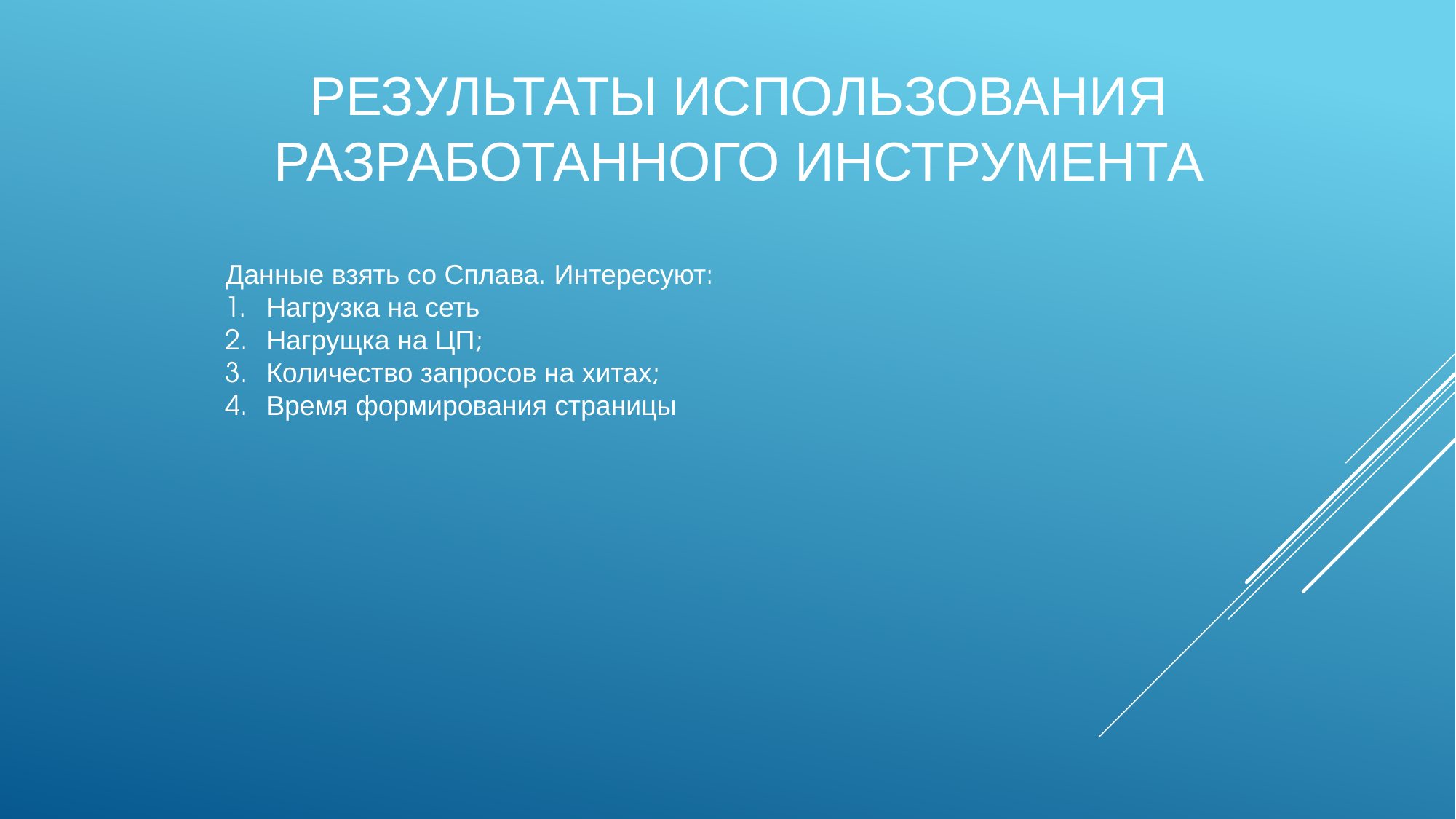

# Результаты использования разработанного инструмента
Данные взять со Сплава. Интересуют:
Нагрузка на сеть
Нагрущка на ЦП;
Количество запросов на хитах;
Время формирования страницы